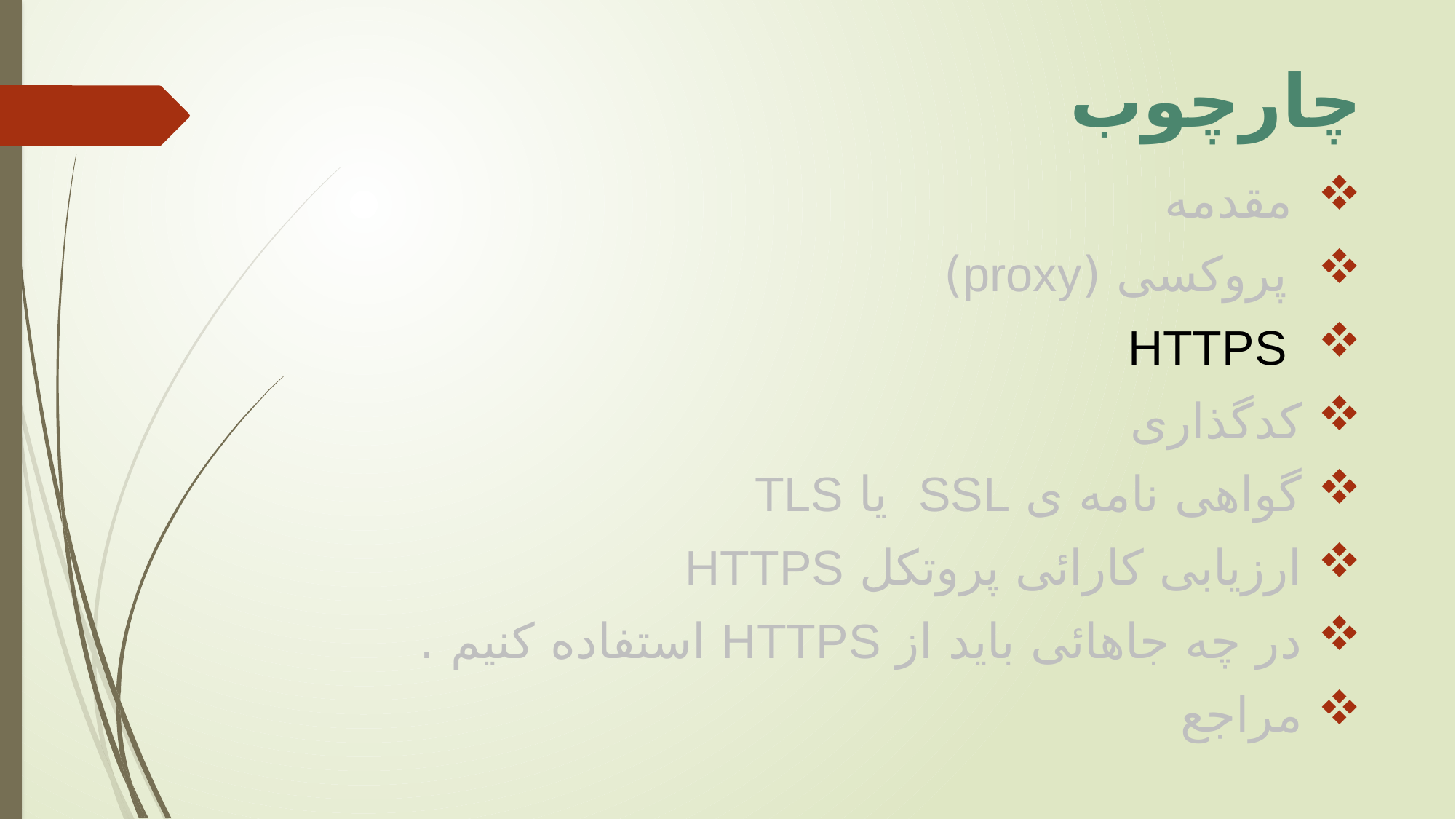

# چارچوب
  مقدمه
  پروکسی (proxy)
  HTTPS
 کدگذاری
 گواهی نامه ی SSL  یا TLS
 ارزیابی کارائی پروتکل HTTPS
 در چه جاهائی باید از HTTPS استفاده کنیم .
 مراجع